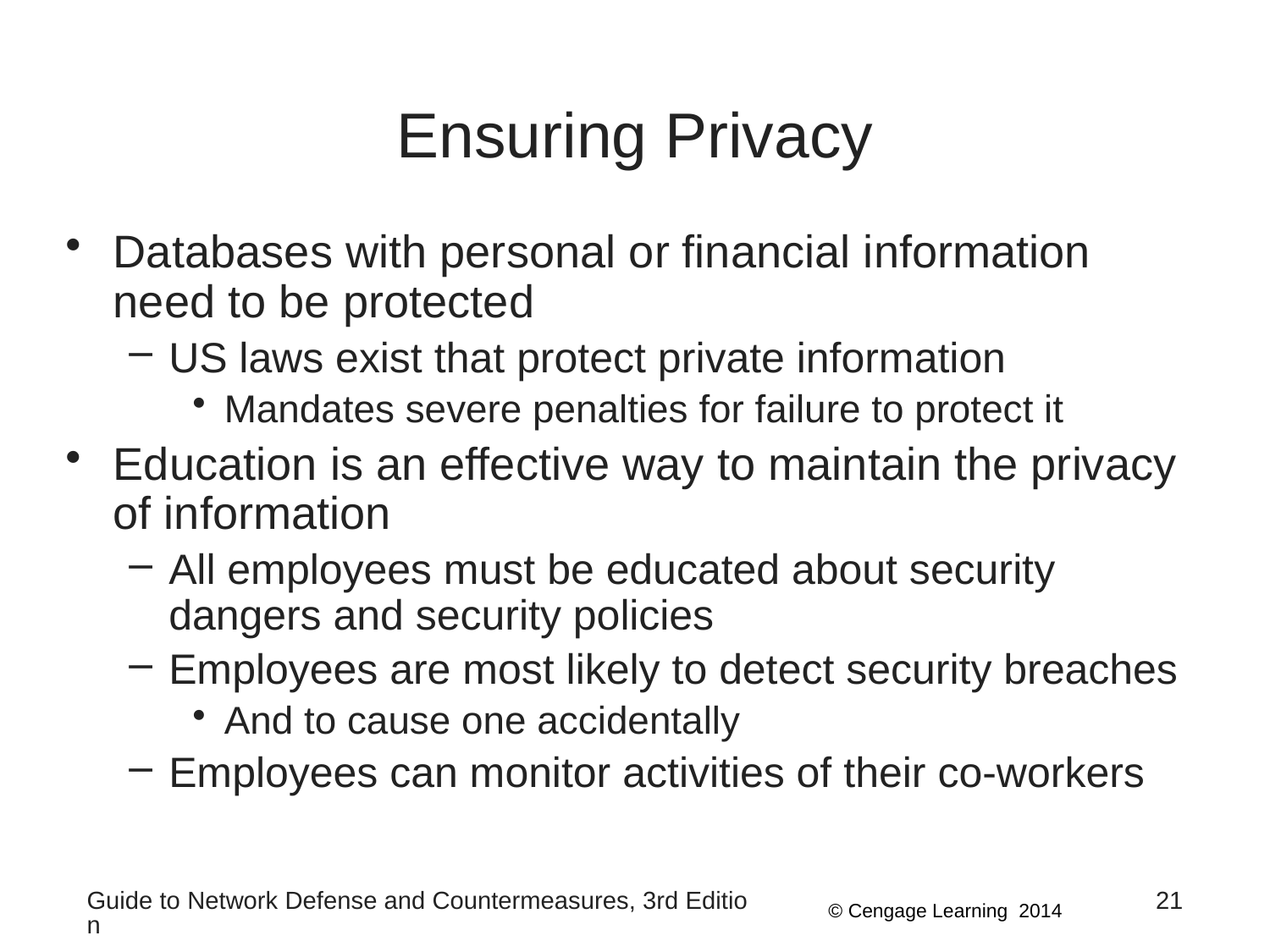

# Ensuring Privacy
Databases with personal or financial information need to be protected
US laws exist that protect private information
Mandates severe penalties for failure to protect it
Education is an effective way to maintain the privacy of information
All employees must be educated about security dangers and security policies
Employees are most likely to detect security breaches
And to cause one accidentally
Employees can monitor activities of their co-workers
Guide to Network Defense and Countermeasures, 3rd Edition
21